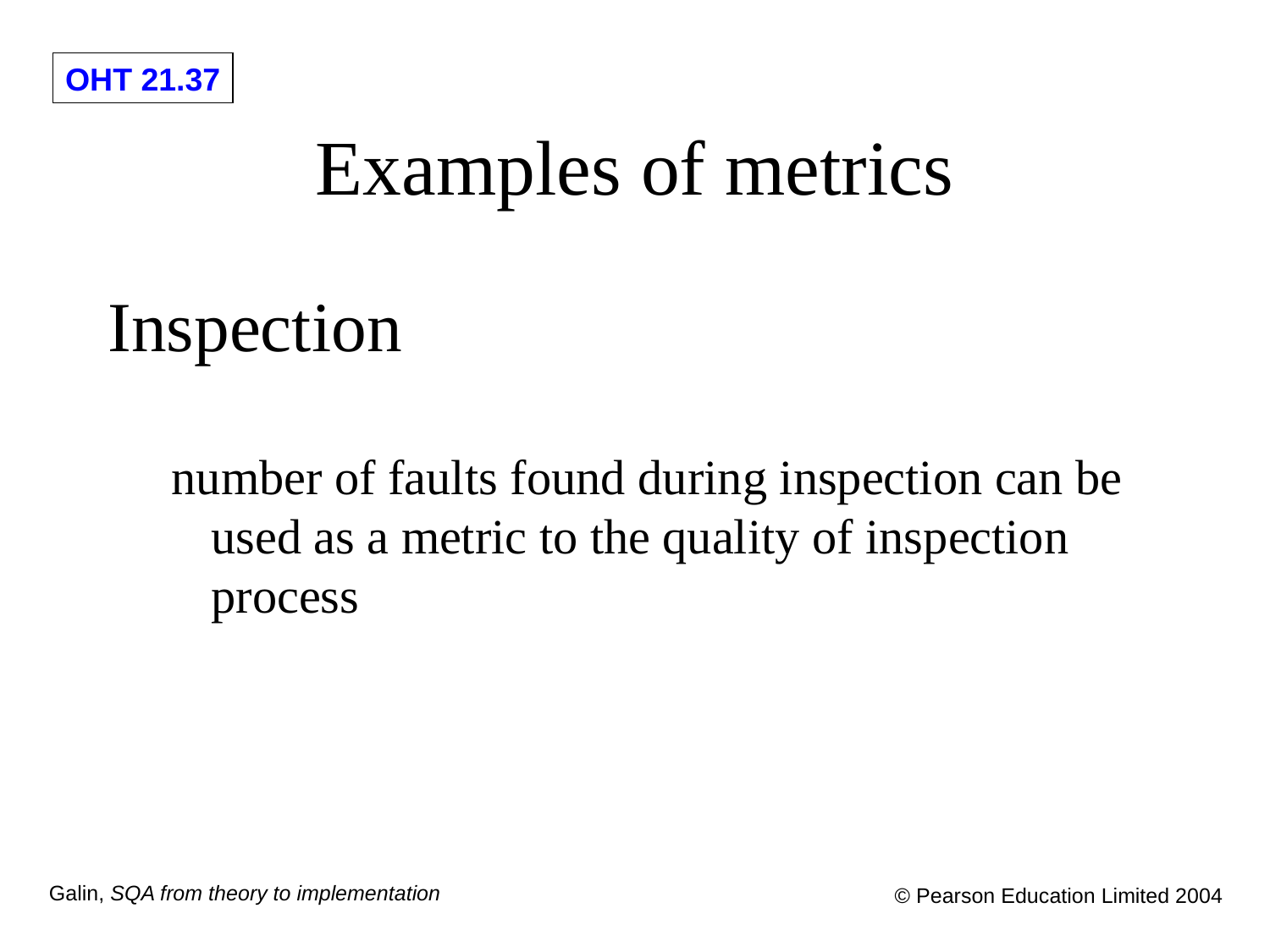

# Examples of metrics
Inspection

number of faults found during inspection can be used as a metric to the quality of inspection process